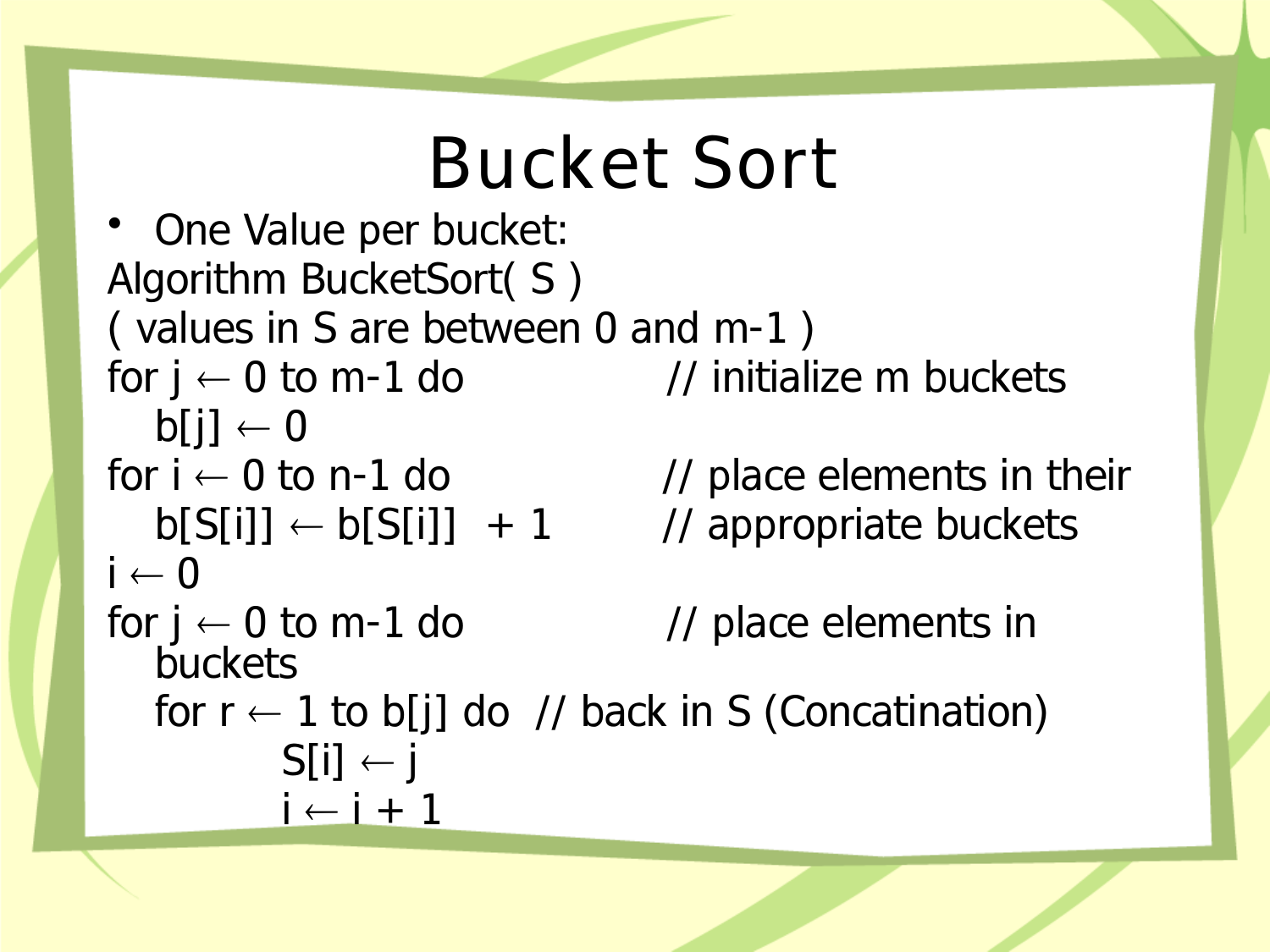

# Bucket Sort
One Value per bucket:
Algorithm BucketSort( S )
( values in S are between 0 and m-1 )
for j ← 0 to m-1 do	          // initialize m buckets
	b[j] ← 0
for i ← 0 to n-1 do		// place elements in their
	b[S[i]] ← b[S[i]]  + 1	// appropriate buckets
i ← 0
for j ← 0 to m-1 do	          // place elements in buckets
	for r ← 1 to b[j] do	// back in S (Concatination)
		S[i] ← j
		i ← i + 1